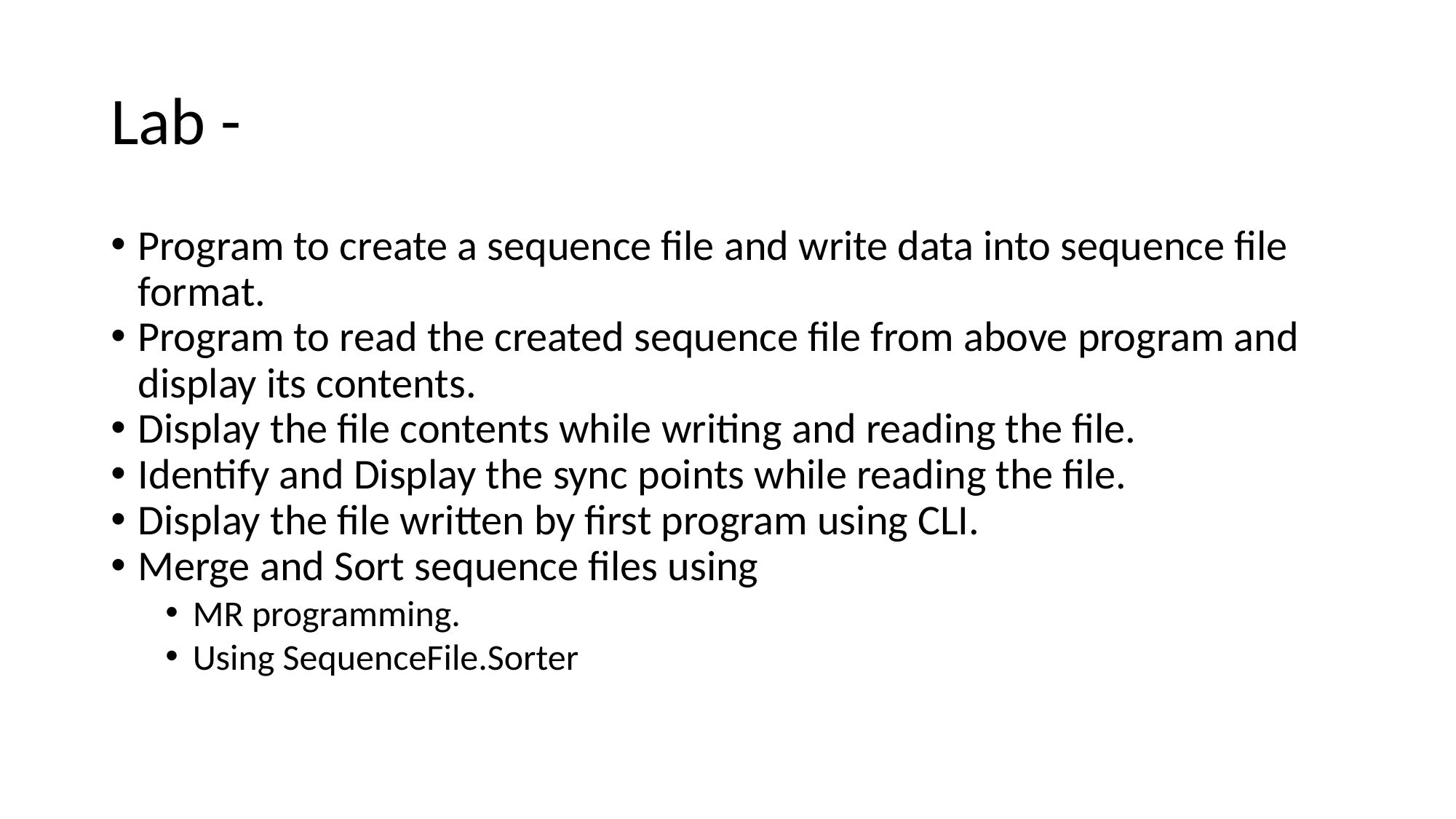

Lab -
Program to create a sequence file and write data into sequence file format.
Program to read the created sequence file from above program and display its contents.
Display the file contents while writing and reading the file.
Identify and Display the sync points while reading the file.
Display the file written by first program using CLI.
Merge and Sort sequence files using
MR programming.
Using SequenceFile.Sorter